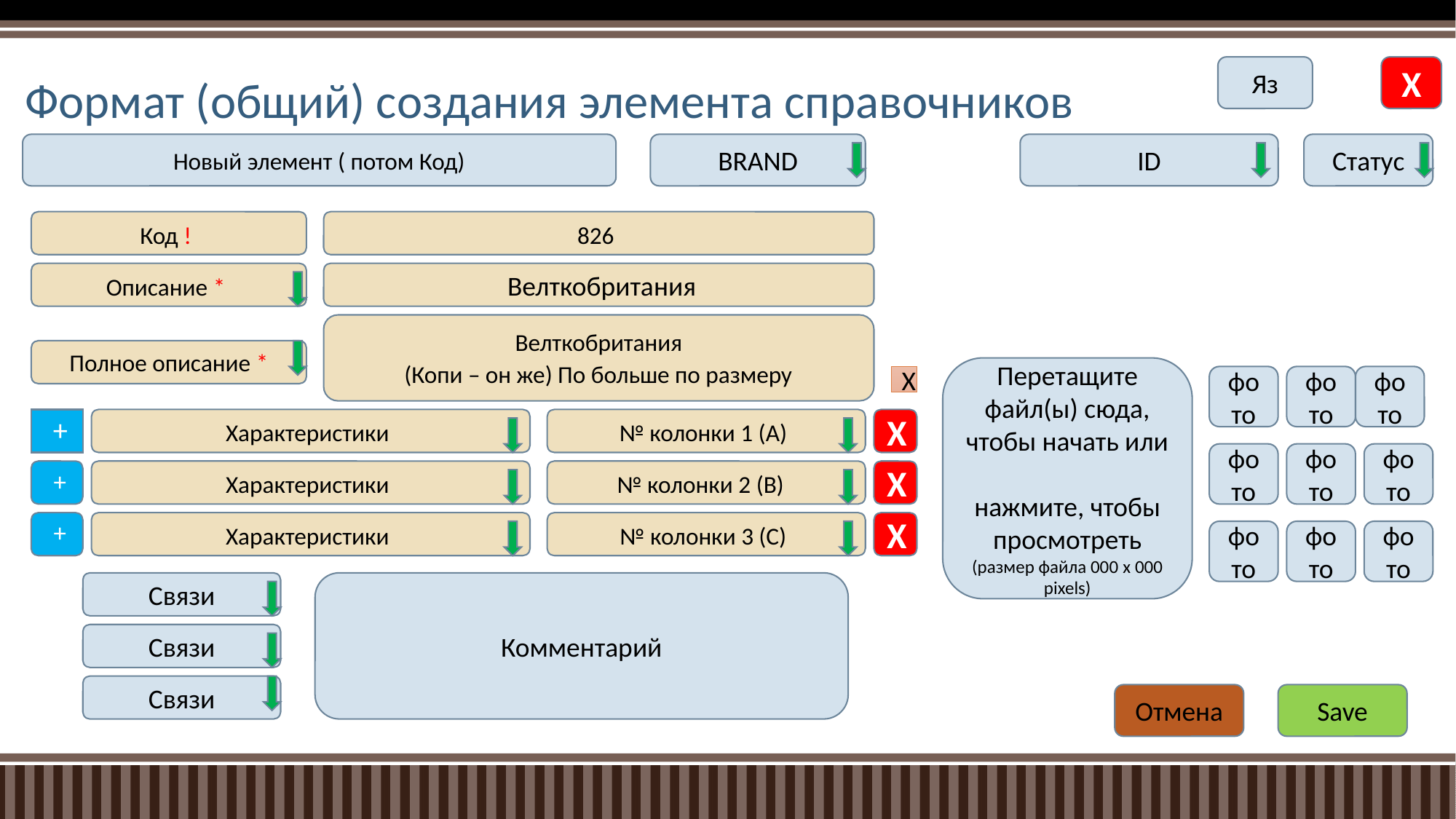

# Формат (общий) создания элемента справочников
Яз
Х
Новый элемент ( потом Код)
BRAND
ID
Статус

Код !
826
Описание *
 Велткобритания

Велткобритания
 (Копи – он же) По больше по размеру
Полное описание *

Перетащите файл(ы) сюда, чтобы начать или
нажмите, чтобы просмотреть
(размер файла 000 x 000 pixels)
X
фото
фото
фото
 +
Характеристики
№ колонки 1 (A)
Х

фото
фото
фото
 +
Характеристики
№ колонки 2 (B)
Х

 +
Характеристики
№ колонки 3 (C)
Х

фото
фото
фото
Связи
Комментарий

Связи

Связи

Отмена
Save